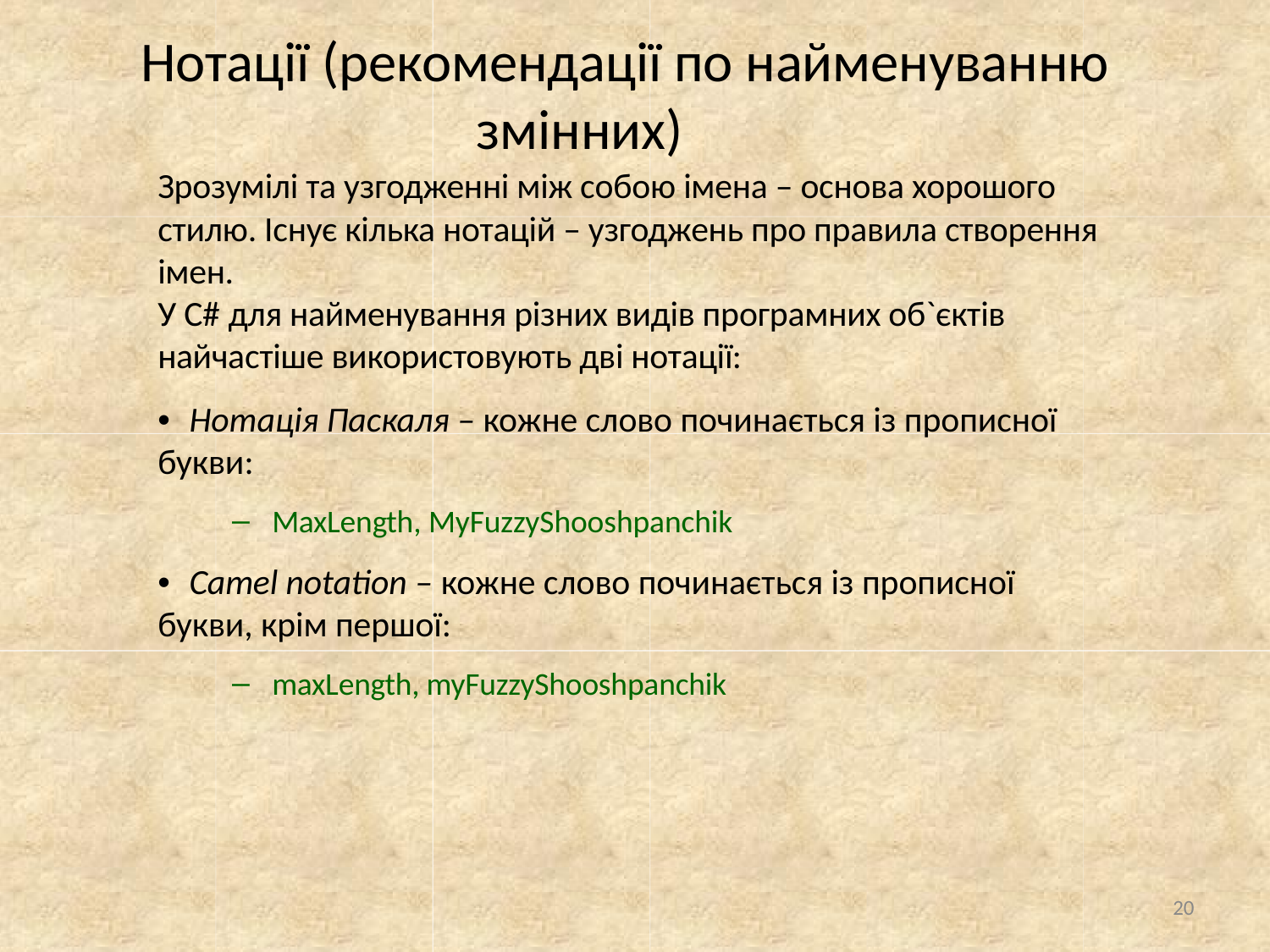

# Нотації (рекомендації по найменуванню змінних)
Зрозумілі та узгодженні між собою імена – основа хорошого стилю. Існує кілька нотацій – узгоджень про правила створення імен.
У C# для найменування різних видів програмних об`єктів найчастіше використовують дві нотації:
•  Нотація Паскаля – кожне слово починається із прописної букви:
MaxLength, MyFuzzyShooshpanchik
•  Camel notation – кожне слово починається із прописної букви, крім першої:
maxLength, myFuzzyShooshpanchik
20